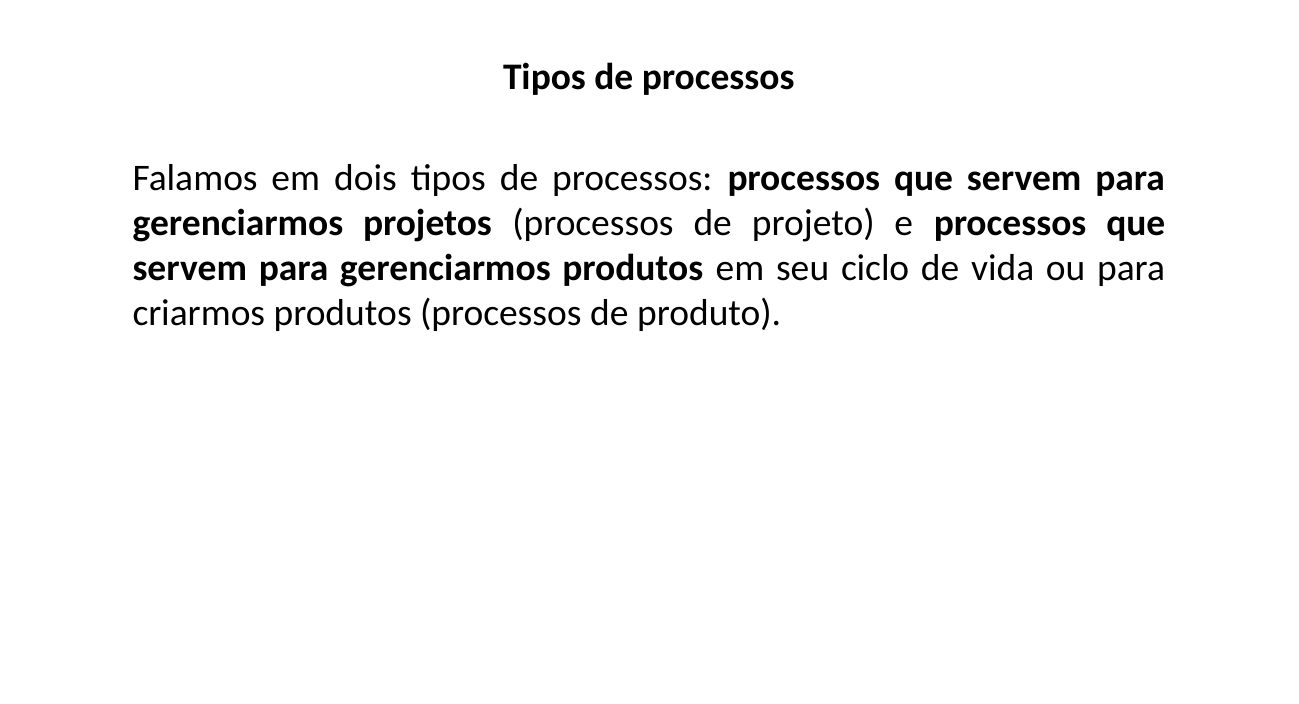

Tipos de processos
Falamos em dois tipos de processos: processos que servem para gerenciarmos projetos (processos de projeto) e processos que servem para gerenciarmos produtos em seu ciclo de vida ou para criarmos produtos (processos de produto).
EXEMLO